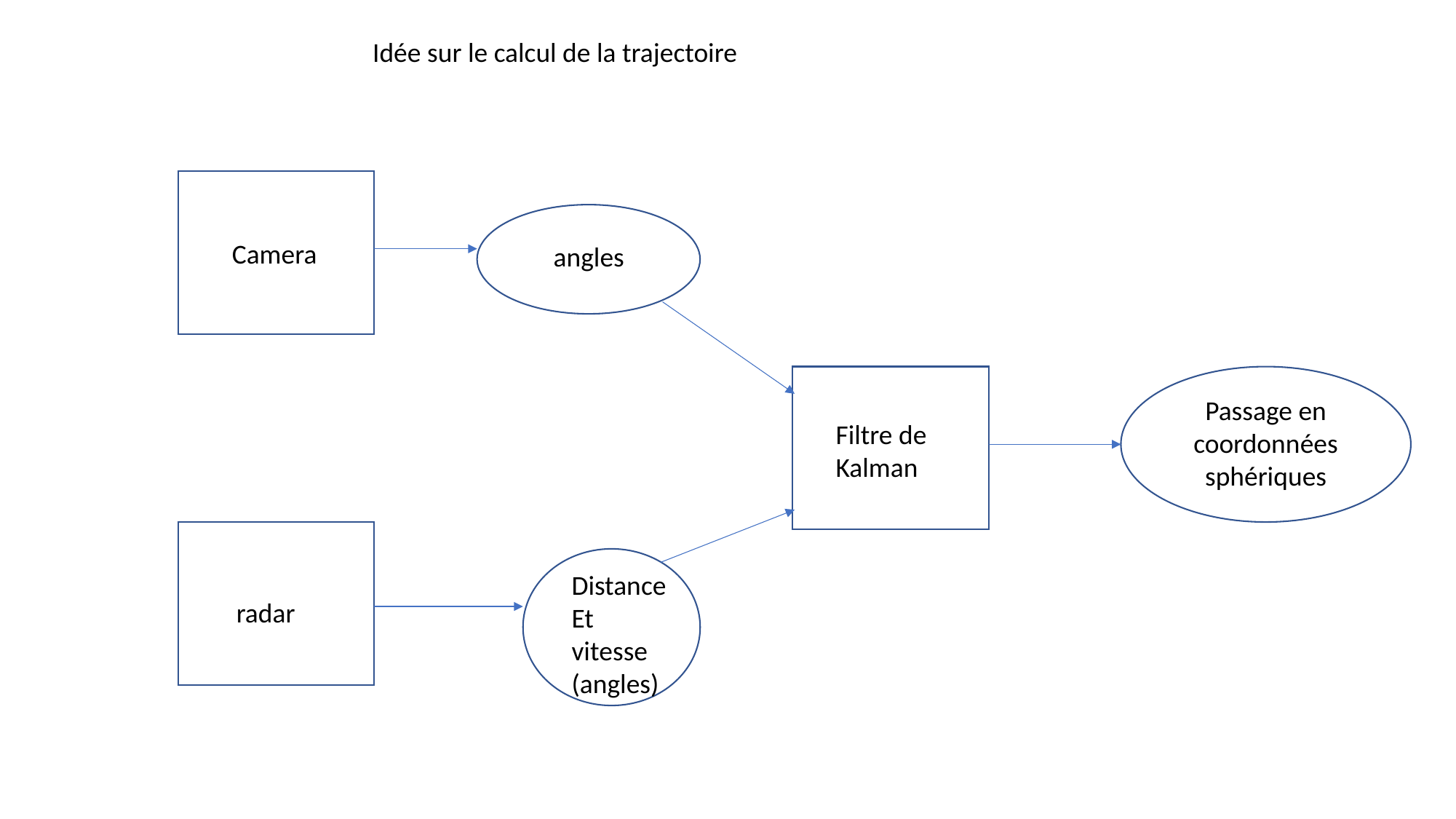

Idée sur le calcul de la trajectoire

Camera
angles

Passage en coordonnées sphériques
Filtre de Kalman

Distance
Et vitesse
(angles)
radar